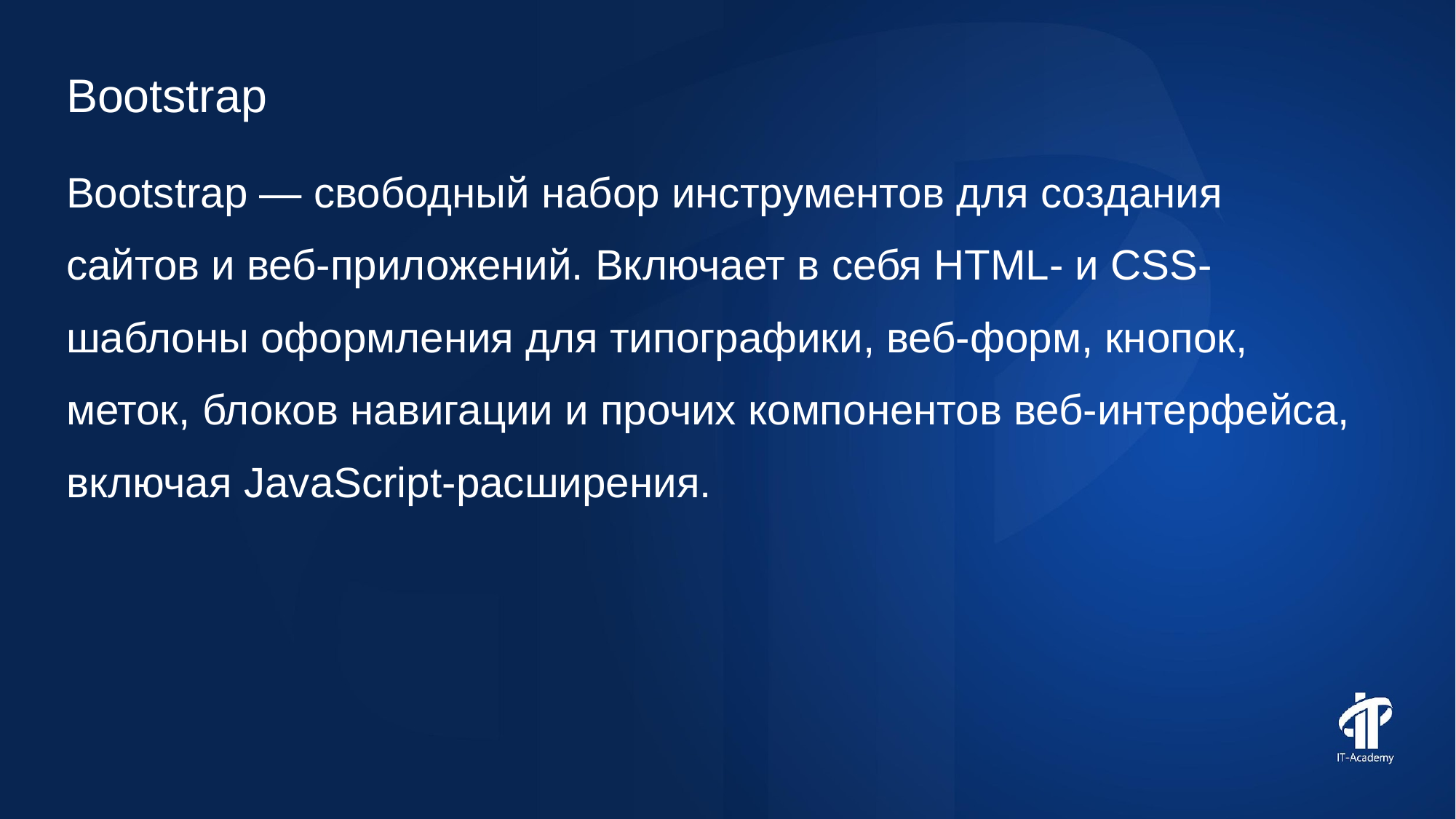

Bootstrap
Bootstrap — свободный набор инструментов для создания сайтов и веб-приложений. Включает в себя HTML- и CSS-шаблоны оформления для типографики, веб-форм, кнопок, меток, блоков навигации и прочих компонентов веб-интерфейса, включая JavaScript-расширения.